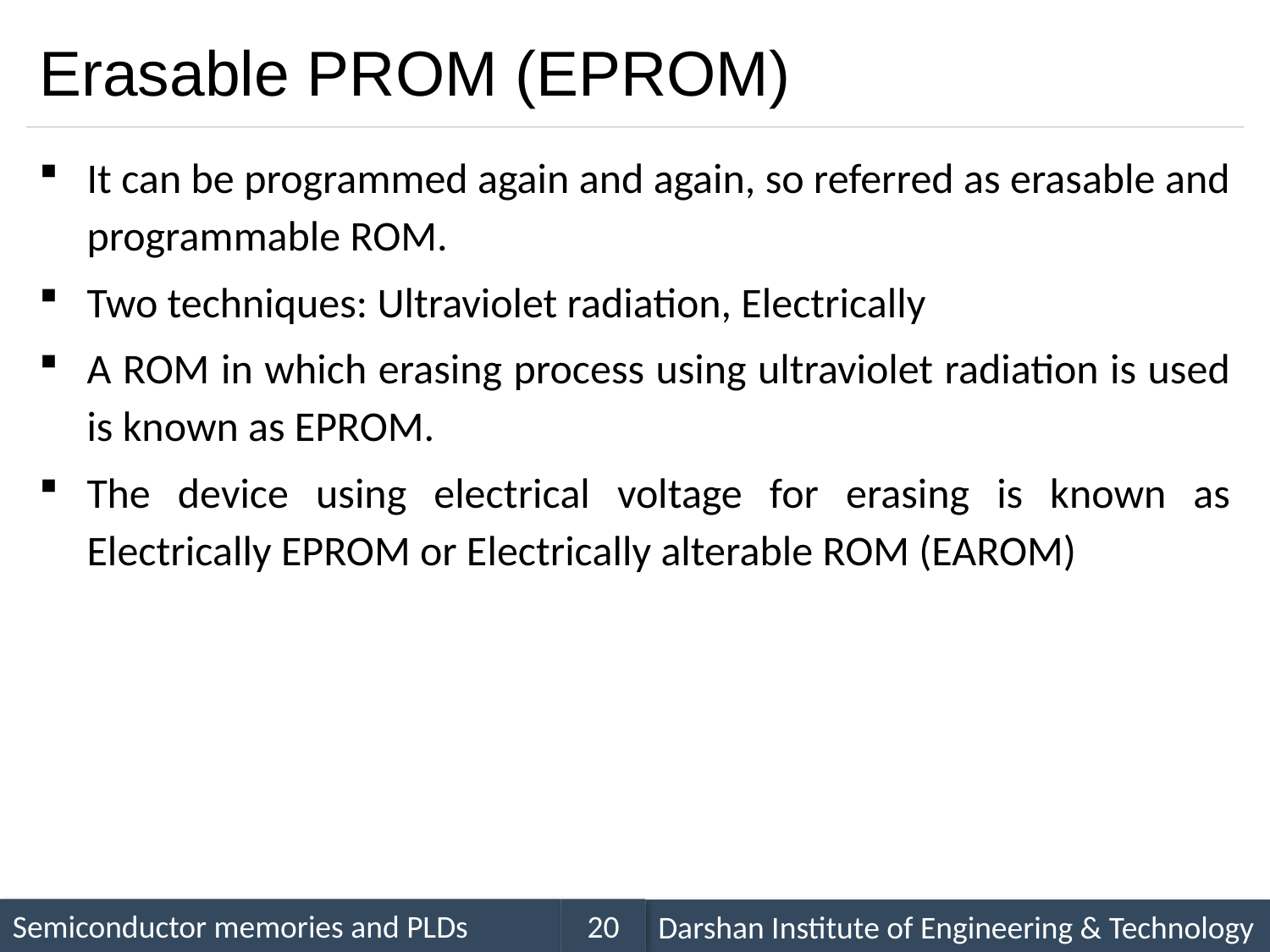

# Erasable PROM (EPROM)
It can be programmed again and again, so referred as erasable and programmable ROM.
Two techniques: Ultraviolet radiation, Electrically
A ROM in which erasing process using ultraviolet radiation is used is known as EPROM.
The device using electrical voltage for erasing is known as Electrically EPROM or Electrically alterable ROM (EAROM)